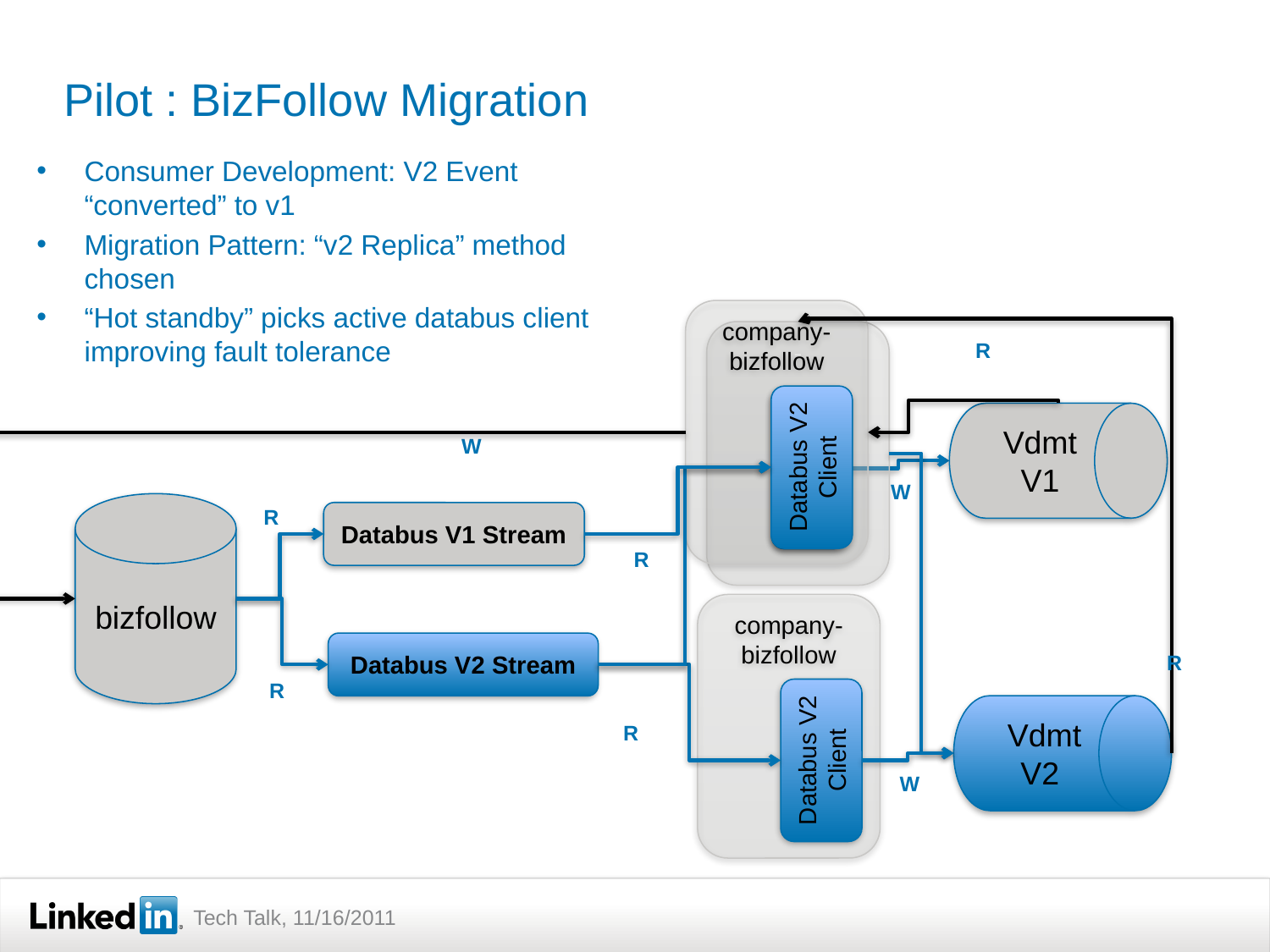

# Pilot : BizFollow Migration
Consumer Development: V2 Event “converted” to v1
Migration Pattern: “v2 Replica” method chosen
“Hot standby” picks active databus client improving fault tolerance

company-bizfollow
-
R

Databus V2 Client
DatabusV1
Client
Vdmt
V1
W
W
bizfollow
R
Databus V1 Stream
R
company-bizfollow
Databus V2 Stream
R
R
Databus V2 Client
Vdmt
V2
R
W